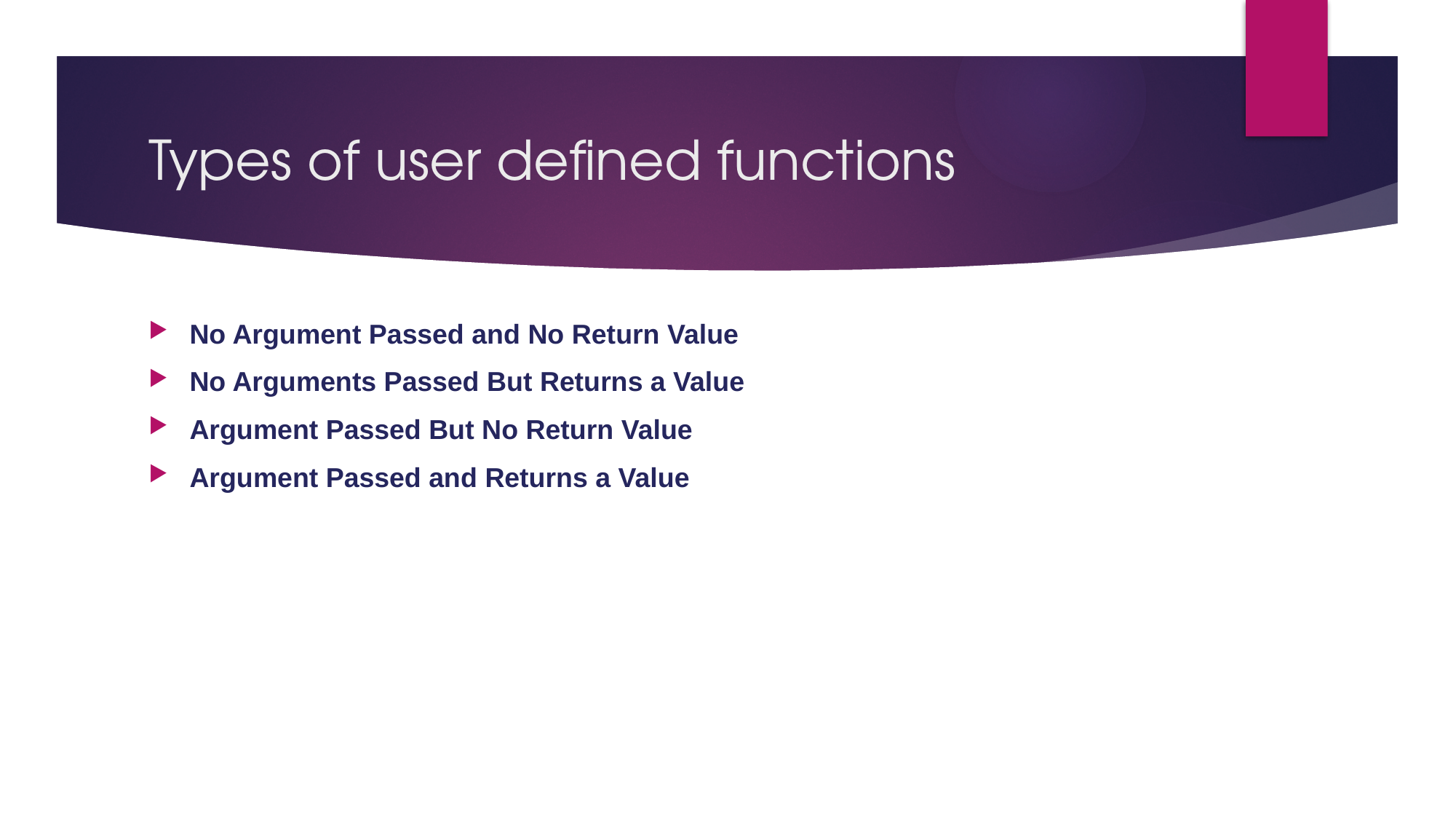

# Types of user defined functions
No Argument Passed and No Return Value
No Arguments Passed But Returns a Value
Argument Passed But No Return Value
Argument Passed and Returns a Value